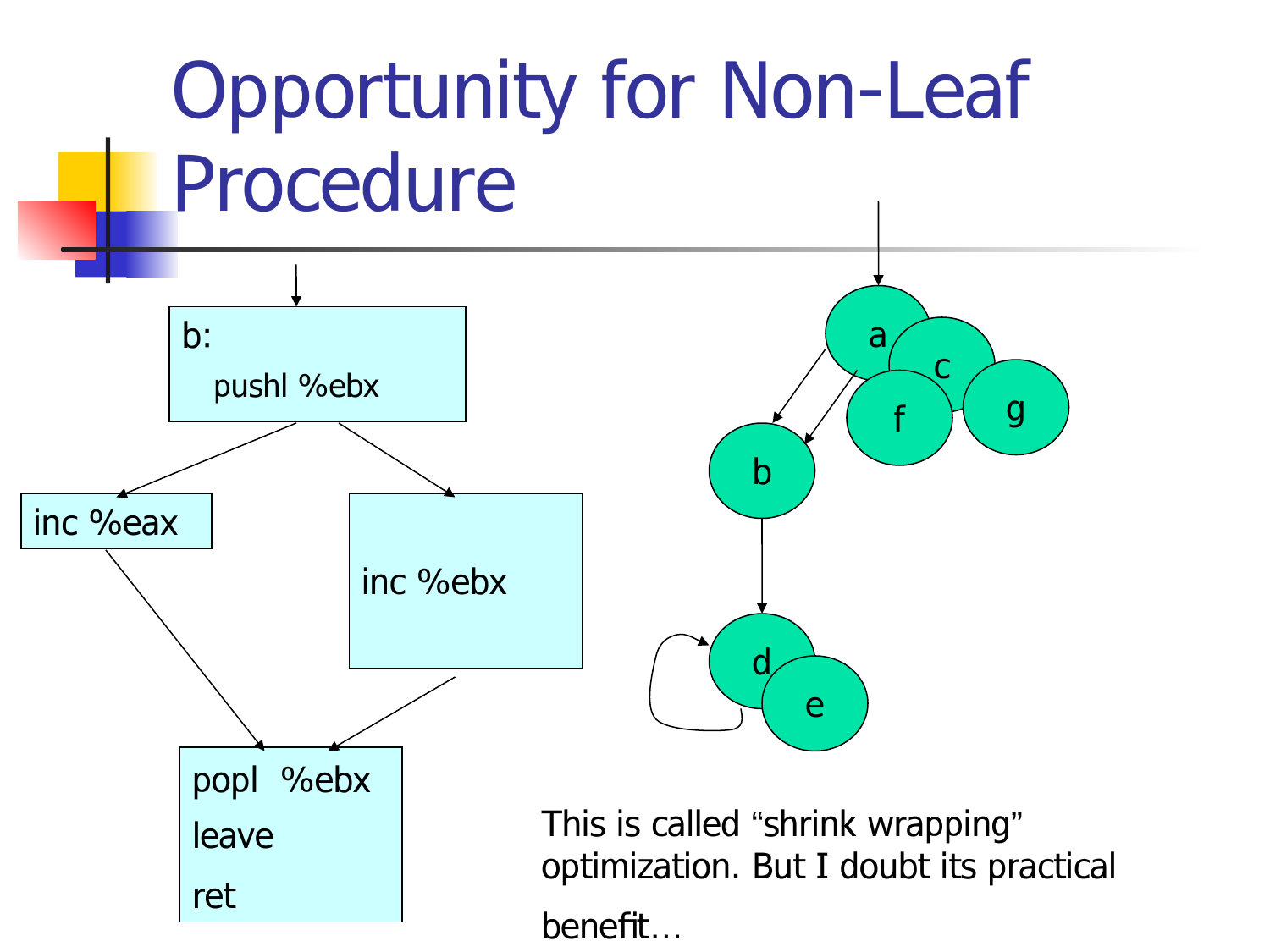

# Opportunity for Non-Leaf Procedure

a
b:

c

pushl %ebx
g

f

b
inc %eax

inc %ebx

d

e

leave
ret
popl  %ebx
This is called “shrink wrapping” optimization. But I doubt its practical
benefit…